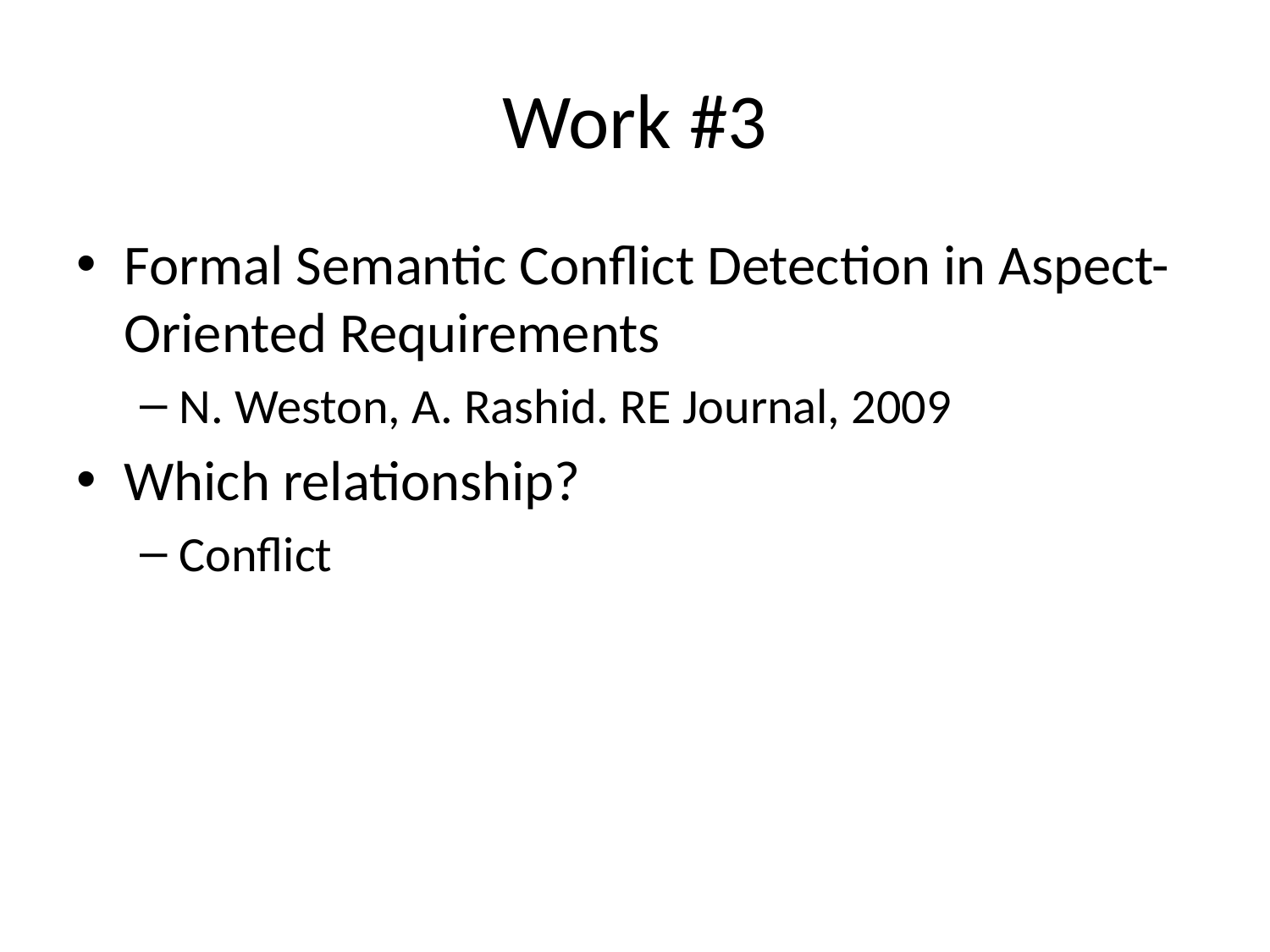

# Work #3
Formal Semantic Conflict Detection in Aspect-Oriented Requirements
N. Weston, A. Rashid. RE Journal, 2009
Which relationship?
Conflict